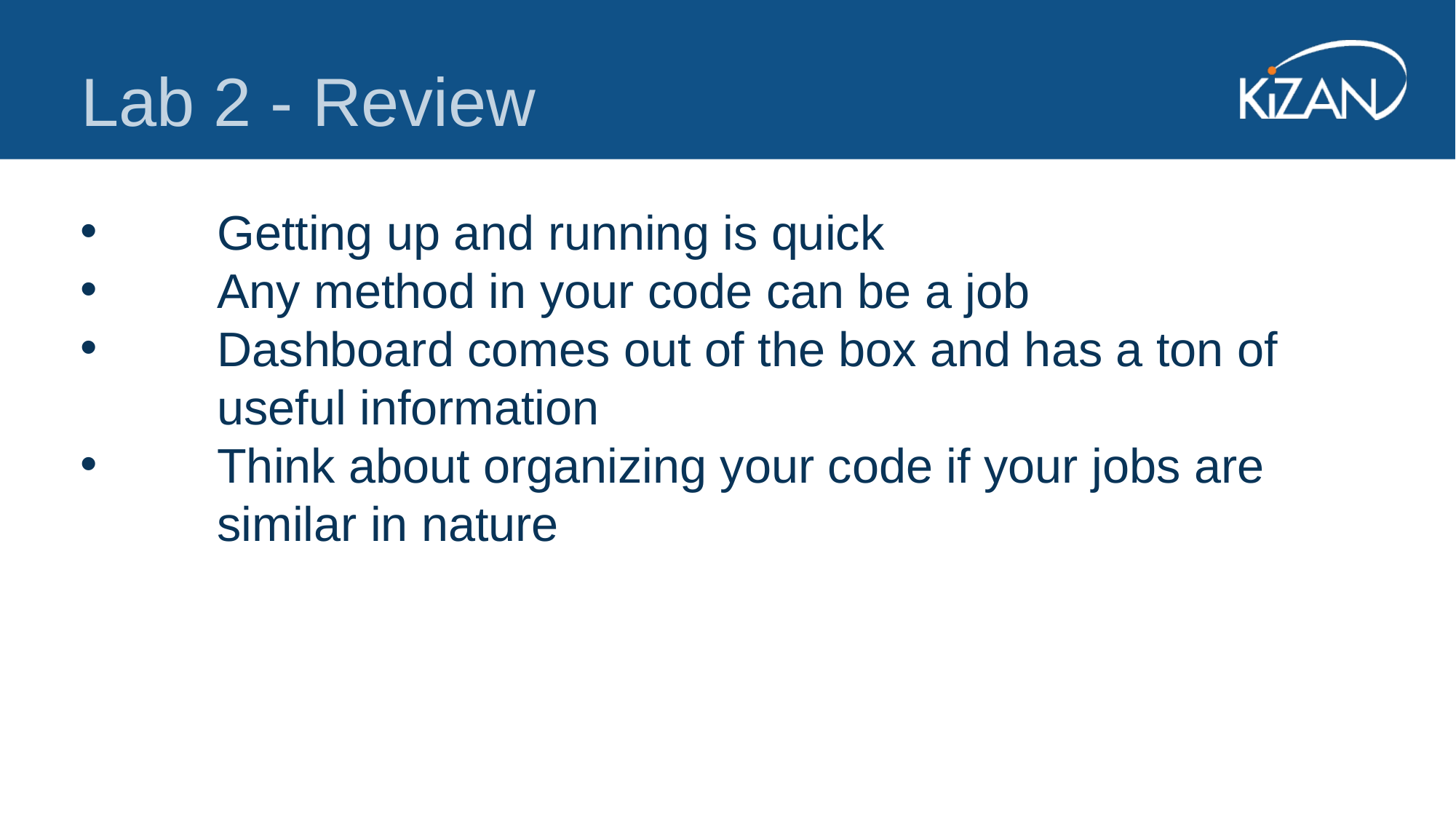

Lab 2 - Review
Getting up and running is quick
Any method in your code can be a job
Dashboard comes out of the box and has a ton of useful information
Think about organizing your code if your jobs are similar in nature